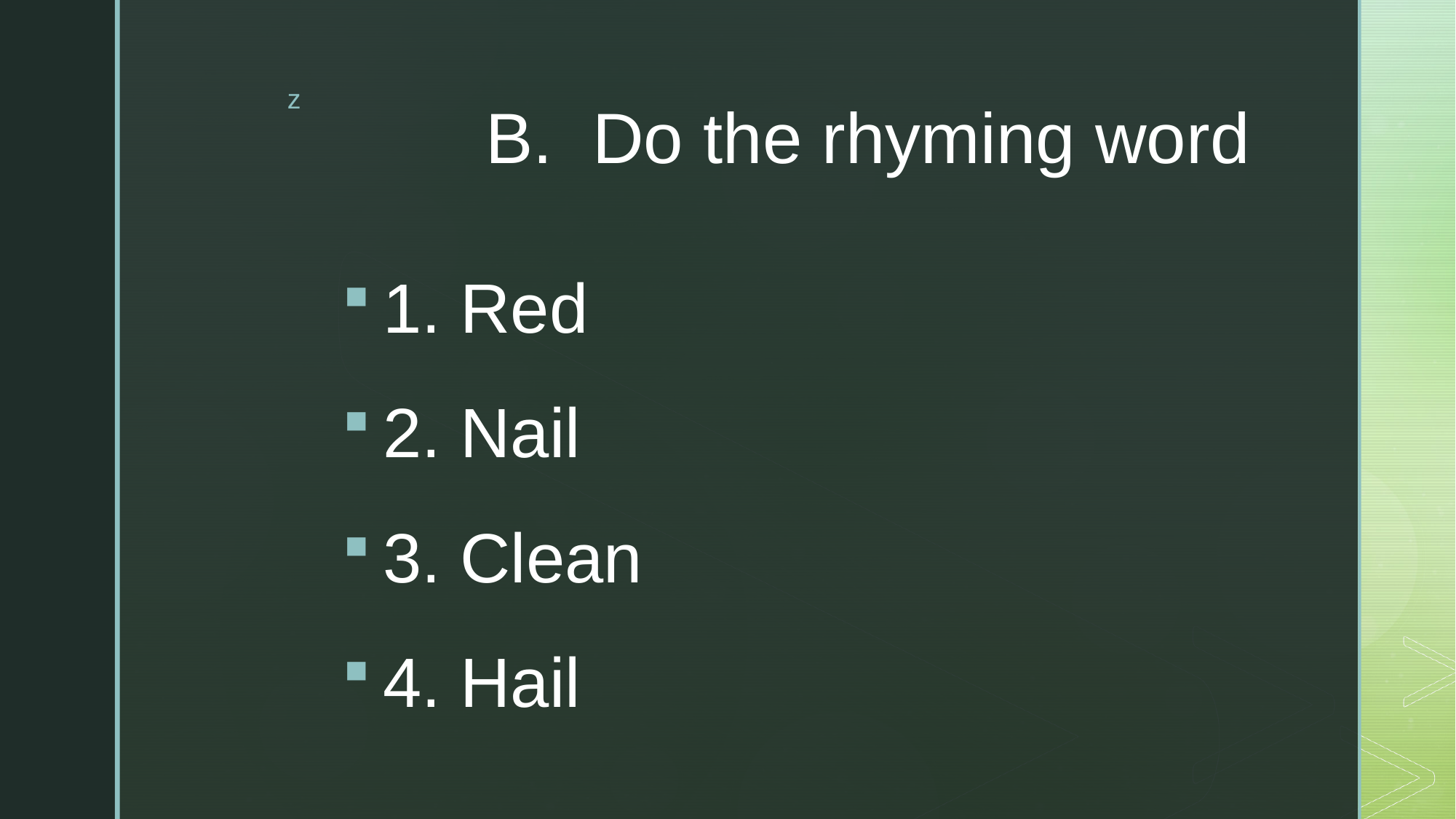

# B.  Do the rhyming word
1. Red
2. Nail
3. Clean
4. Hail